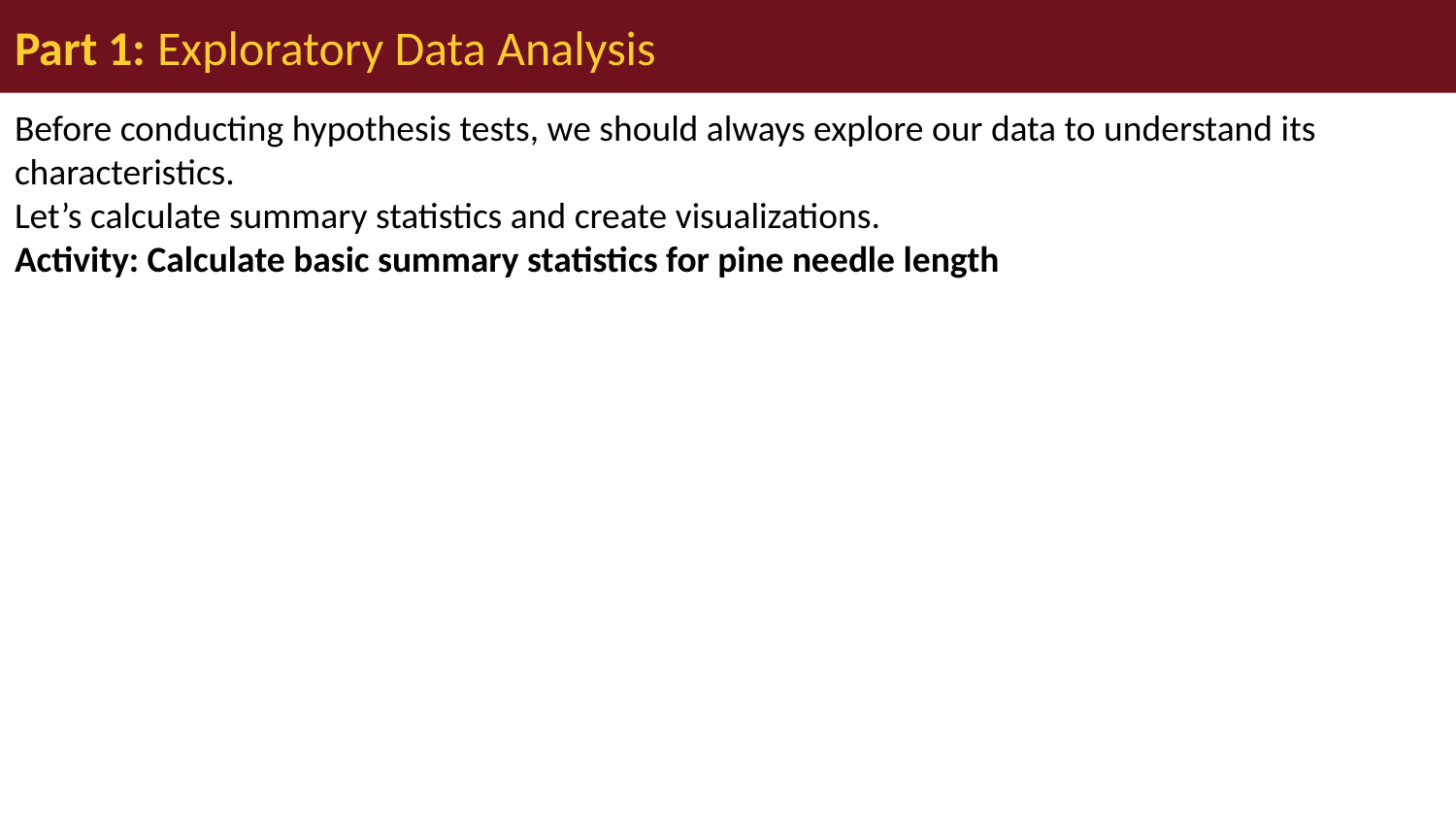

# Part 1: Exploratory Data Analysis
Before conducting hypothesis tests, we should always explore our data to understand its characteristics.
Let’s calculate summary statistics and create visualizations.
Activity: Calculate basic summary statistics for pine needle length